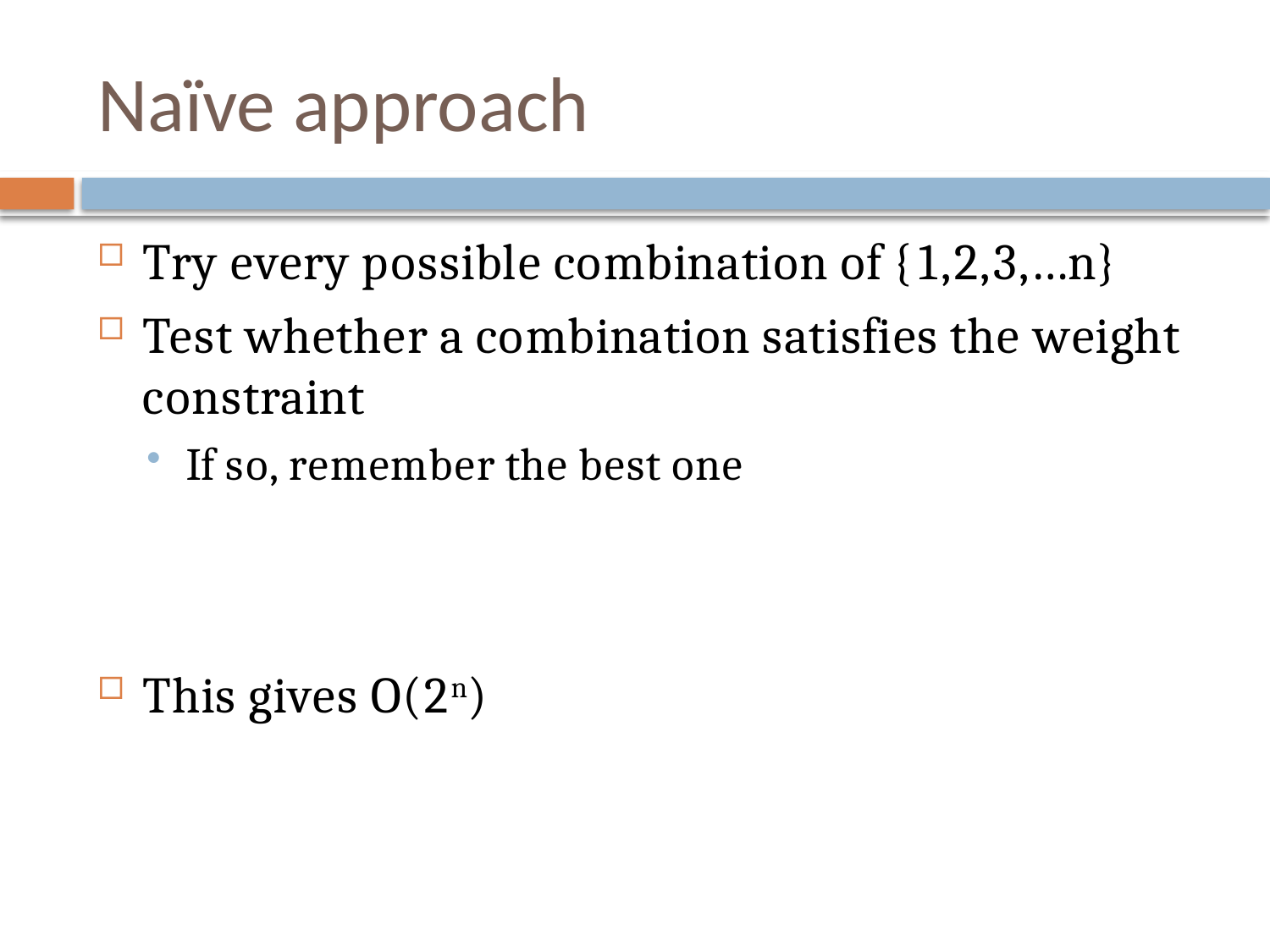

# Naïve approach
Try every possible combination of {1,2,3,…n}
Test whether a combination satisfies the weight constraint
If so, remember the best one

This gives O(2n)